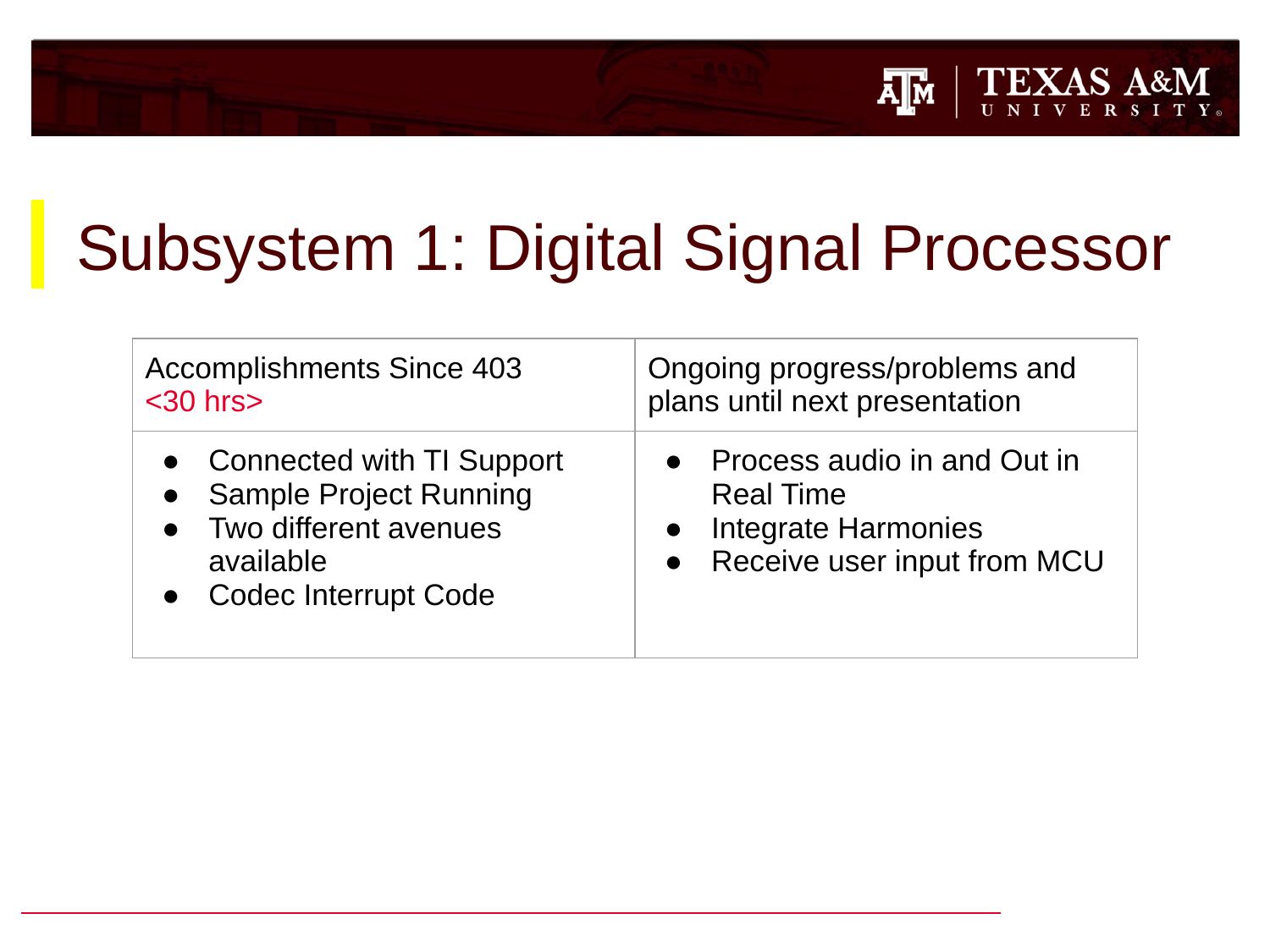

# Subsystem 1: Digital Signal Processor
| Accomplishments Since 403 <30 hrs> | Ongoing progress/problems and plans until next presentation |
| --- | --- |
| Connected with TI Support Sample Project Running Two different avenues available Codec Interrupt Code | Process audio in and Out in Real Time Integrate Harmonies Receive user input from MCU |